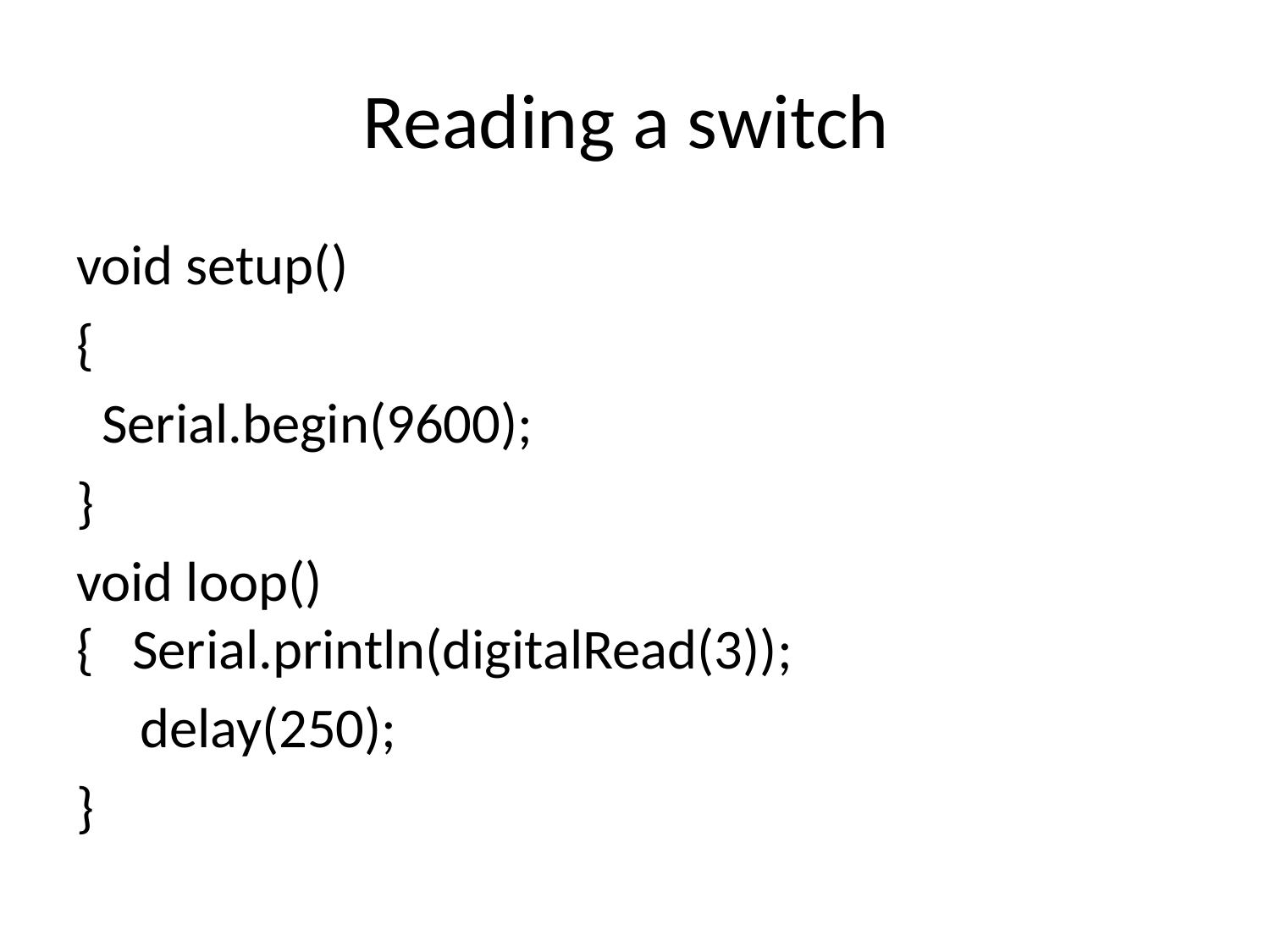

# Reading a switch
void setup()
{
  Serial.begin(9600);
}
void loop()                     {   Serial.println(digitalRead(3));
     delay(250);
}